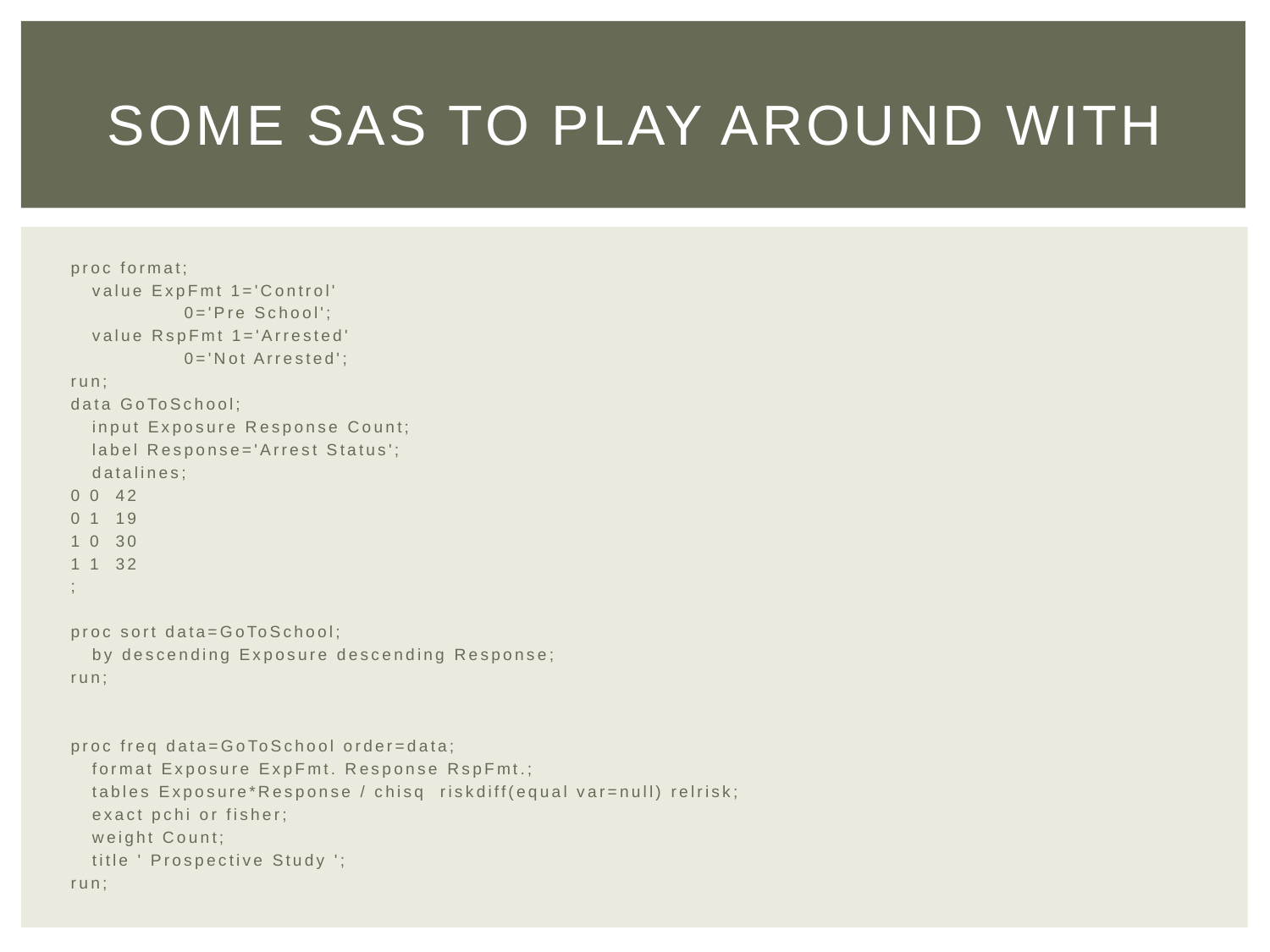

# SOME SAS to play around with

proc format;
   value ExpFmt 1='Control'
                0='Pre School';
   value RspFmt 1='Arrested'
                0='Not Arrested';
run;
data GoToSchool;
   input Exposure Response Count;
   label Response='Arrest Status';
   datalines;
0 0  42
0 1  19
1 0  30
1 1  32
;

proc sort data=GoToSchool;
   by descending Exposure descending Response;
run;

proc freq data=GoToSchool order=data;
   format Exposure ExpFmt. Response RspFmt.;
   tables Exposure*Response / chisq  riskdiff(equal var=null) relrisk;
   exact pchi or fisher;
   weight Count;
   title ' Prospective Study ';
run;